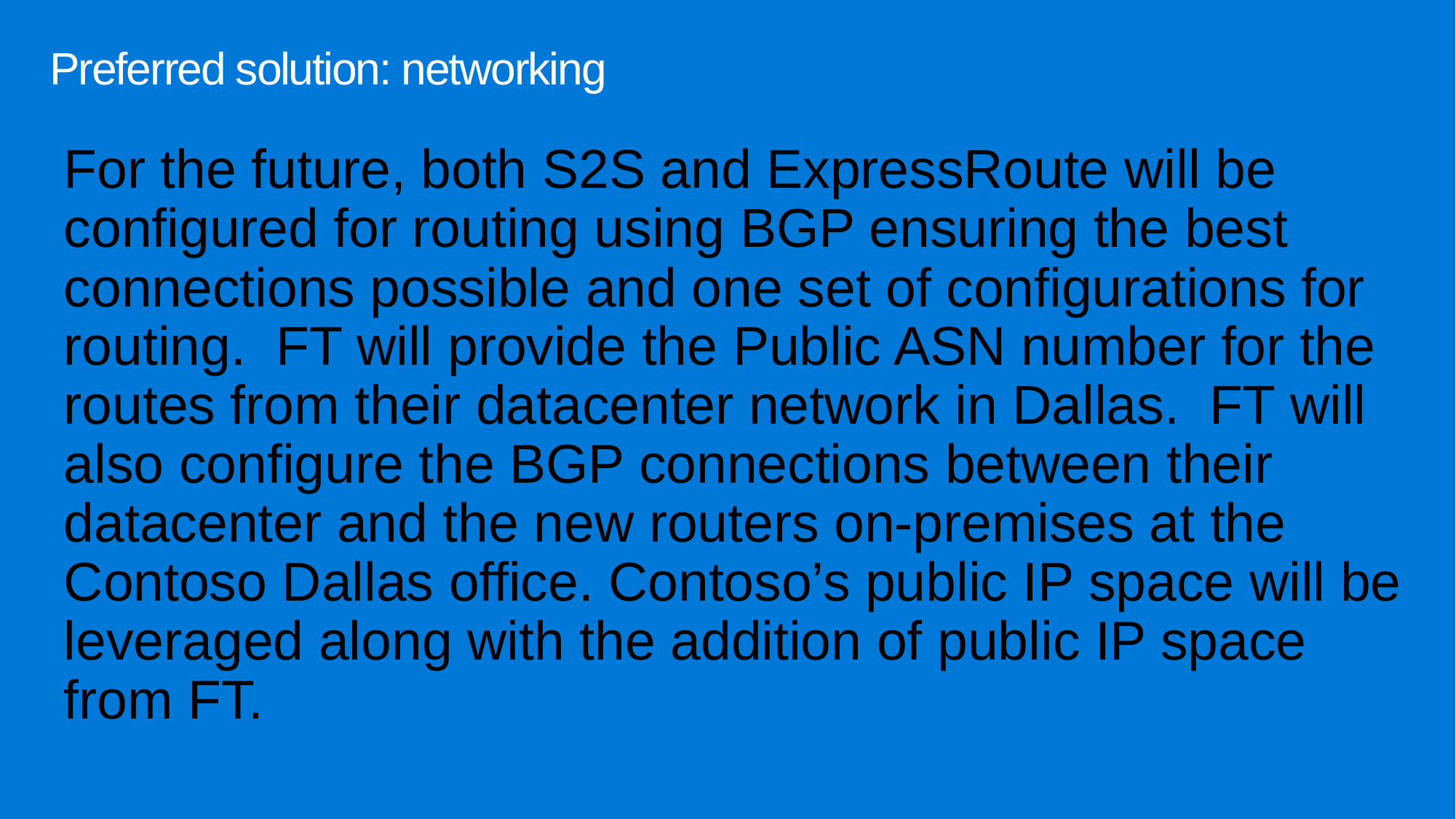

# Preferred solution: networking
For the future, both S2S and ExpressRoute will be configured for routing using BGP ensuring the best connections possible and one set of configurations for routing.  FT will provide the Public ASN number for the routes from their datacenter network in Dallas.  FT will also configure the BGP connections between their datacenter and the new routers on-premises at the Contoso Dallas office. Contoso’s public IP space will be leveraged along with the addition of public IP space from FT.